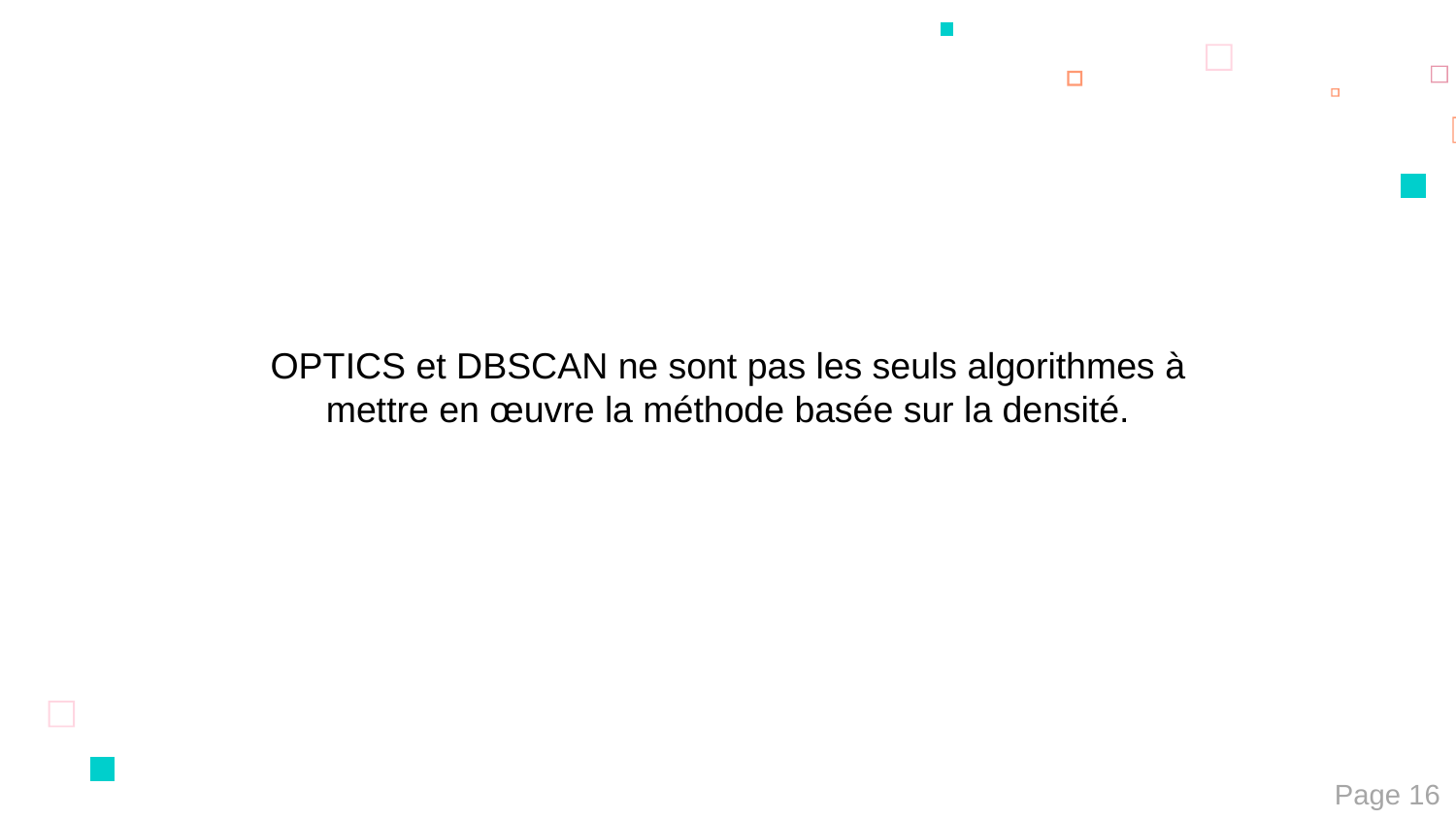

OPTICS et DBSCAN ne sont pas les seuls algorithmes à mettre en œuvre la méthode basée sur la densité.

Page 16